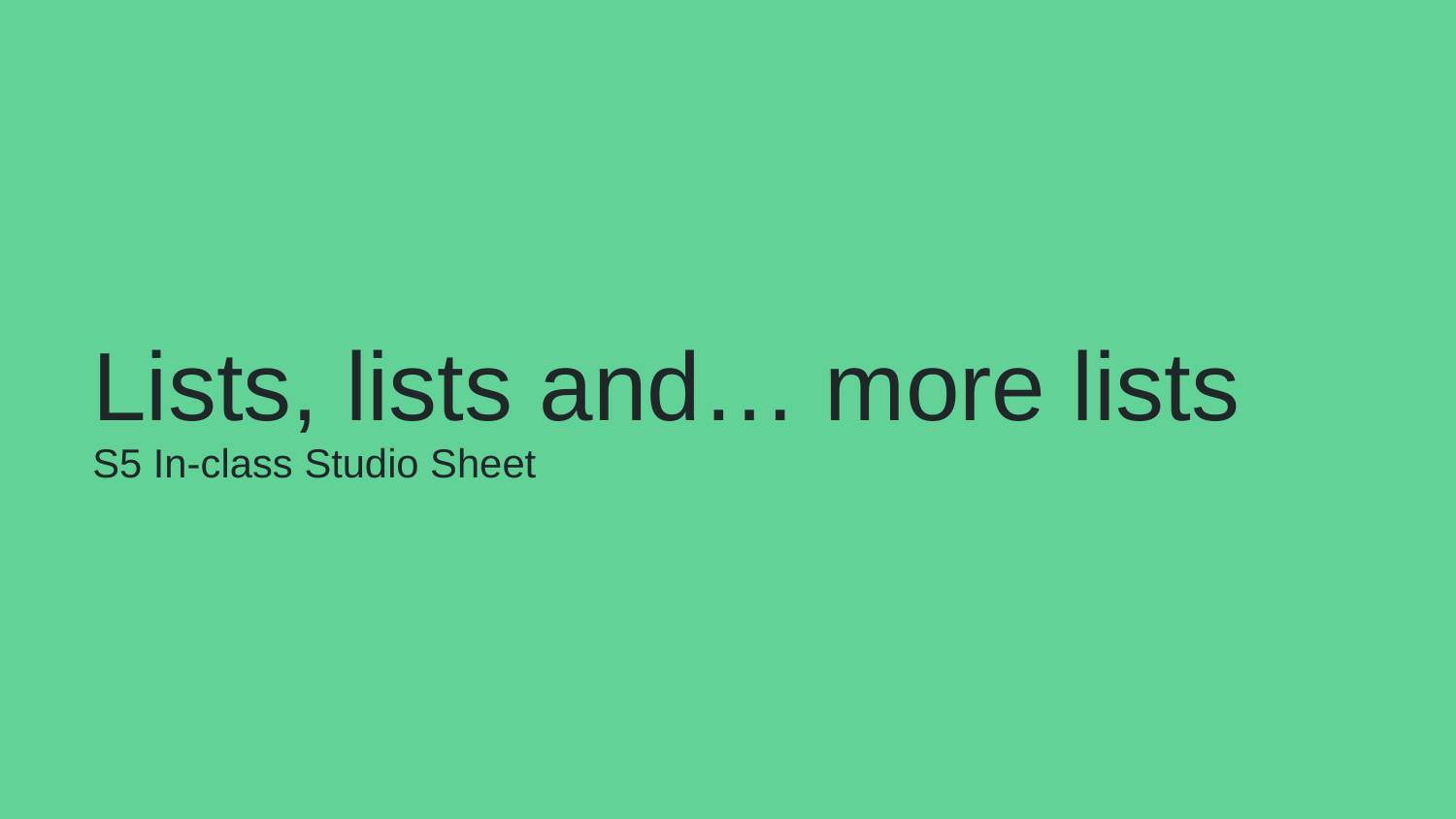

# Lists, lists and… more lists
S5 In-class Studio Sheet